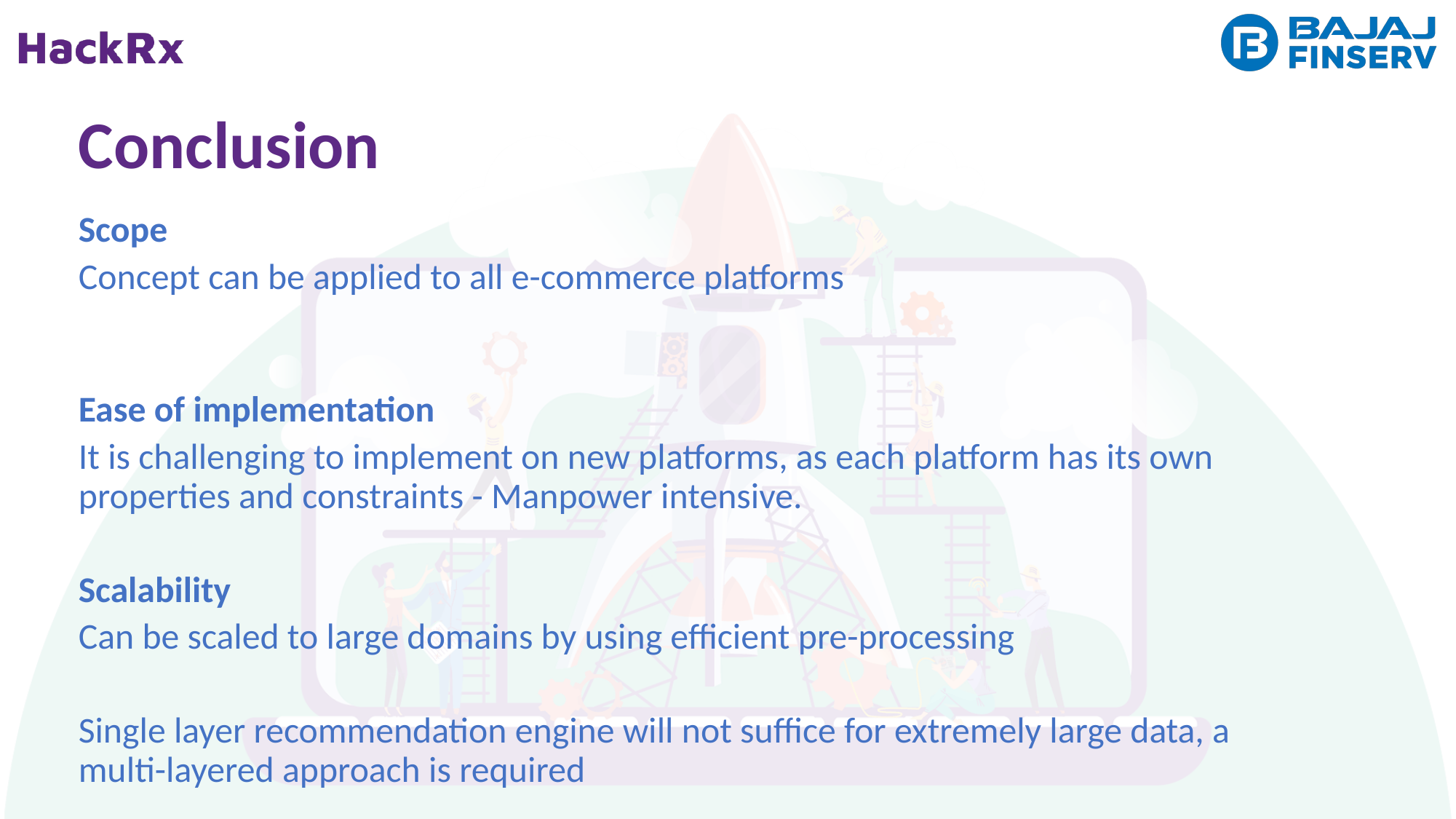

Conclusion
Scope
Concept can be applied to all e-commerce platforms

Ease of implementation
It is challenging to implement on new platforms, as each platform has its own properties and constraints - Manpower intensive.

Scalability
Can be scaled to large domains by using efficient pre-processing

Single layer recommendation engine will not suffice for extremely large data, a multi-layered approach is required